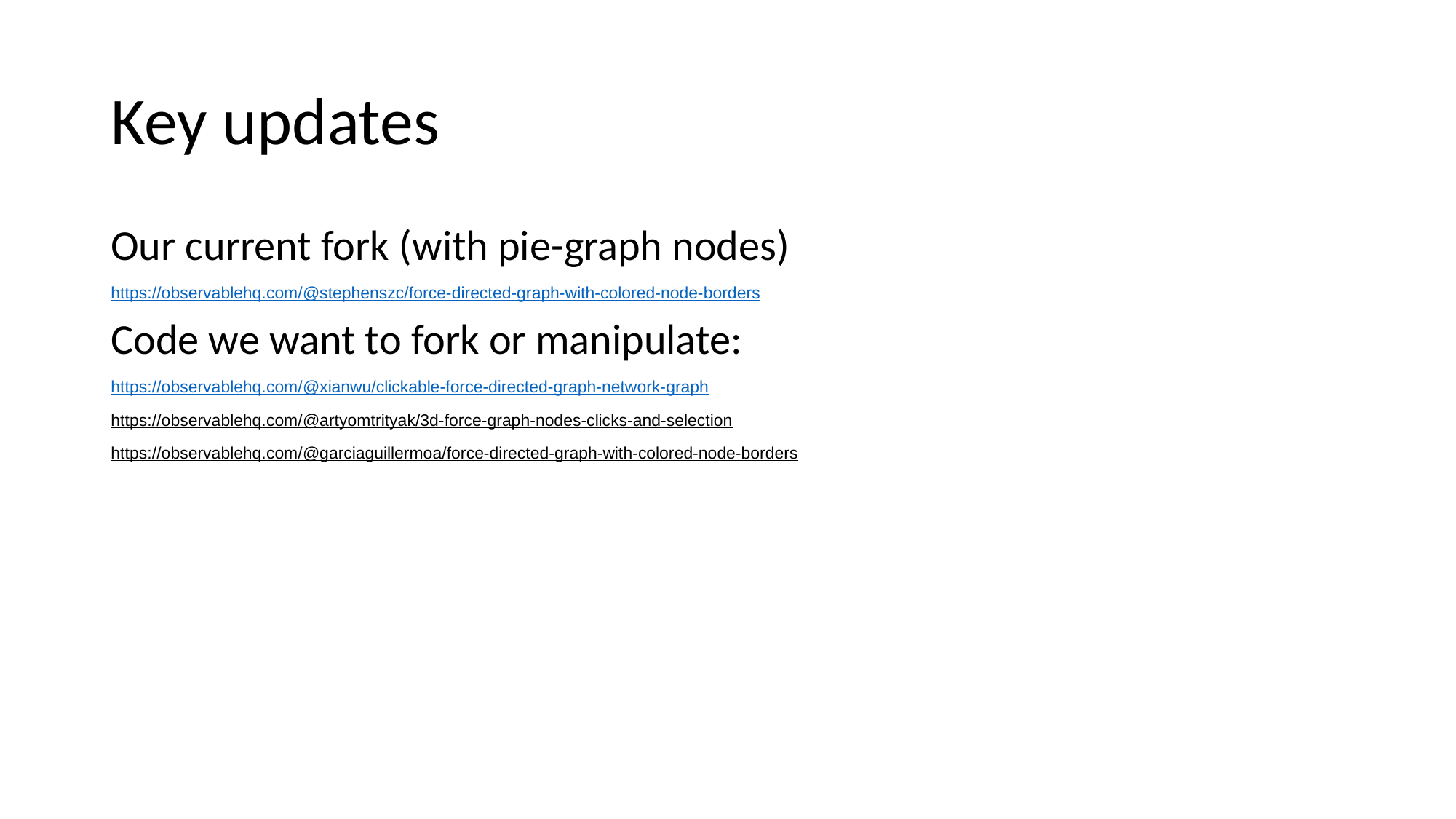

# Key updates
Our current fork (with pie-graph nodes)
https://observablehq.com/@stephenszc/force-directed-graph-with-colored-node-borders
Code we want to fork or manipulate:
https://observablehq.com/@xianwu/clickable-force-directed-graph-network-graph
https://observablehq.com/@artyomtrityak/3d-force-graph-nodes-clicks-and-selection
https://observablehq.com/@garciaguillermoa/force-directed-graph-with-colored-node-borders